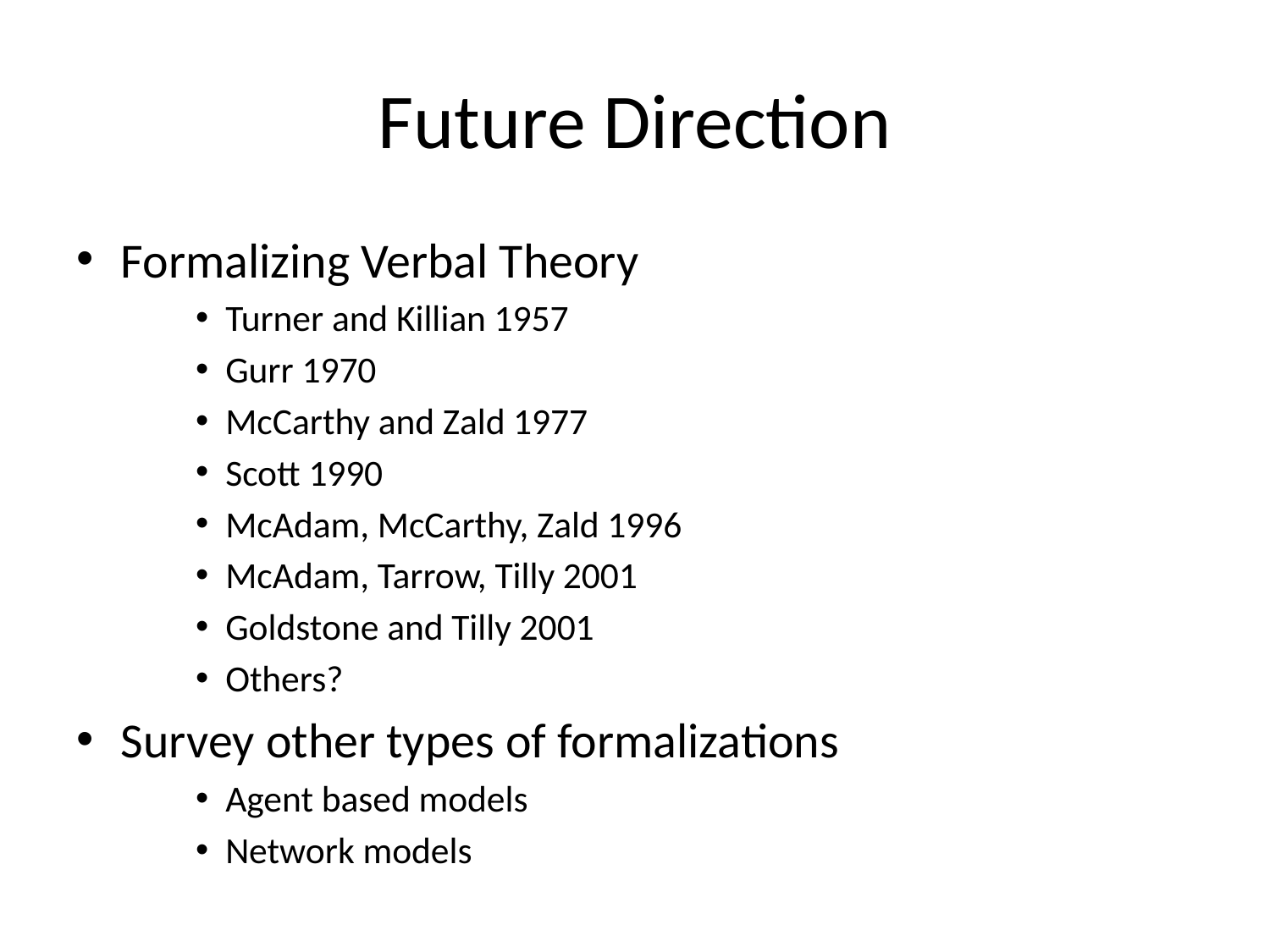

# Future Direction
Formalizing Verbal Theory
Turner and Killian 1957
Gurr 1970
McCarthy and Zald 1977
Scott 1990
McAdam, McCarthy, Zald 1996
McAdam, Tarrow, Tilly 2001
Goldstone and Tilly 2001
Others?
Survey other types of formalizations
Agent based models
Network models